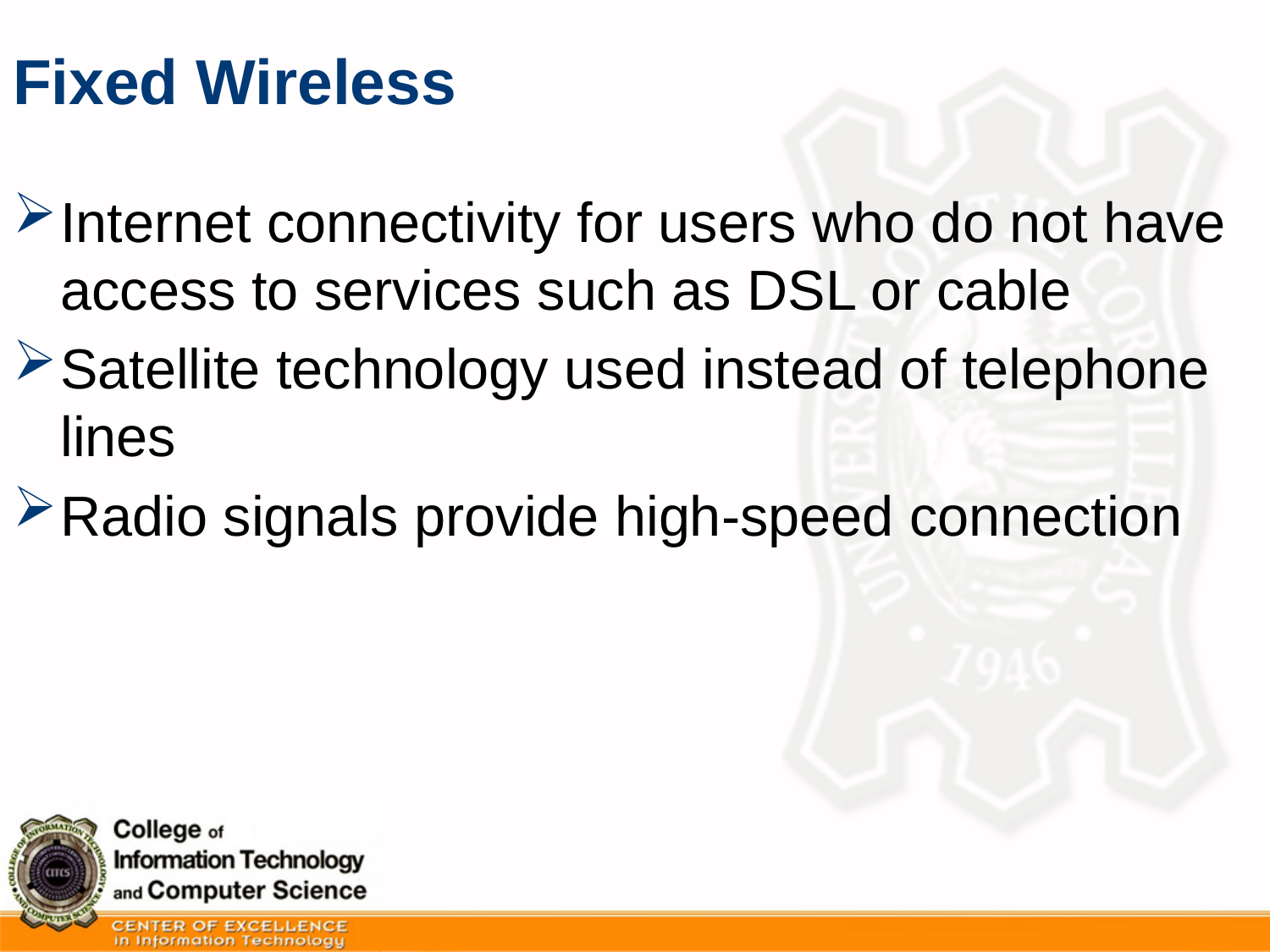

# Fixed Wireless
Internet connectivity for users who do not have access to services such as DSL or cable
Satellite technology used instead of telephone lines
Radio signals provide high-speed connection